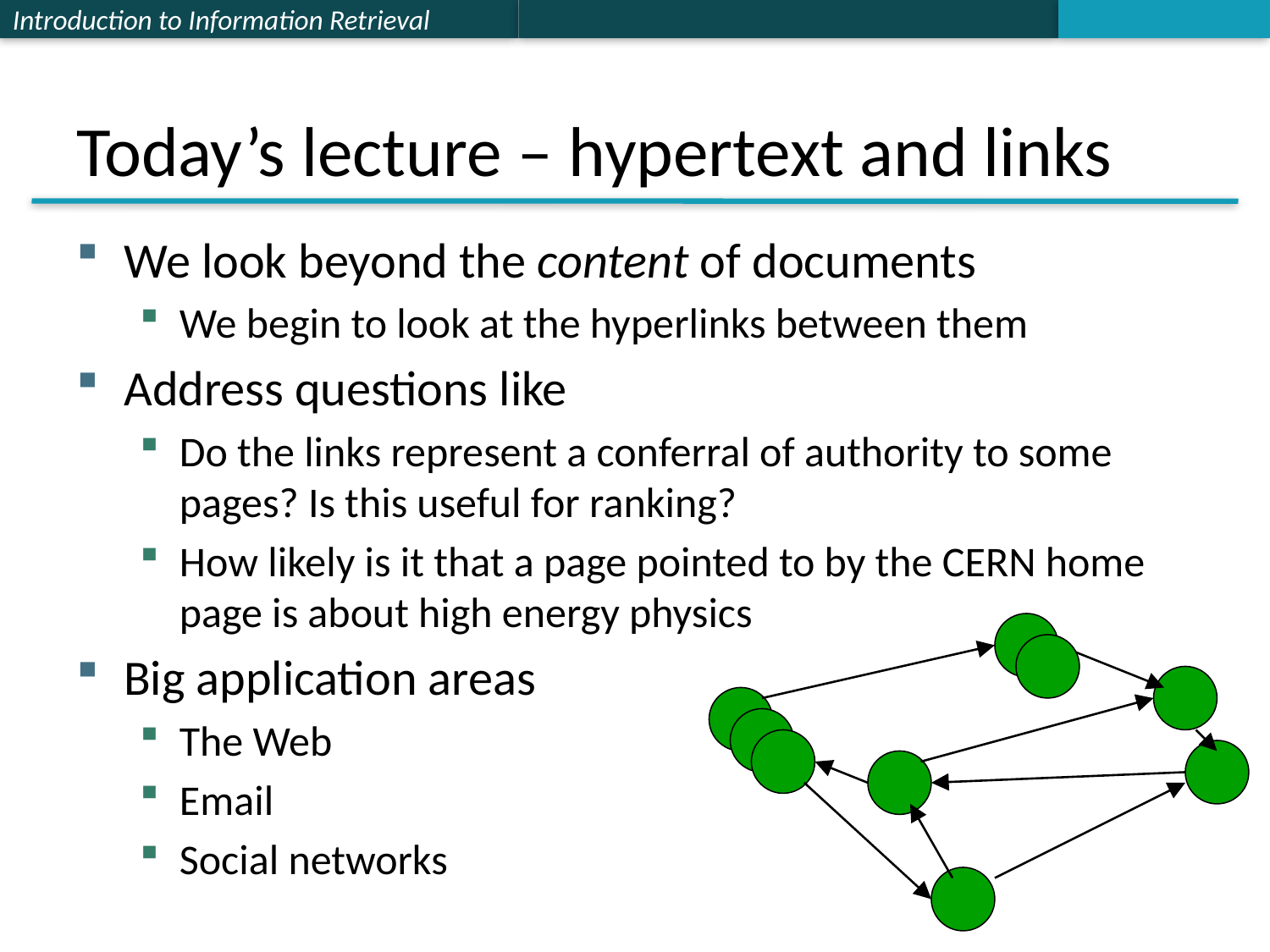

# Today’s lecture – hypertext and links
We look beyond the content of documents
We begin to look at the hyperlinks between them
Address questions like
Do the links represent a conferral of authority to some pages? Is this useful for ranking?
How likely is it that a page pointed to by the CERN home page is about high energy physics
Big application areas
The Web
Email
Social networks